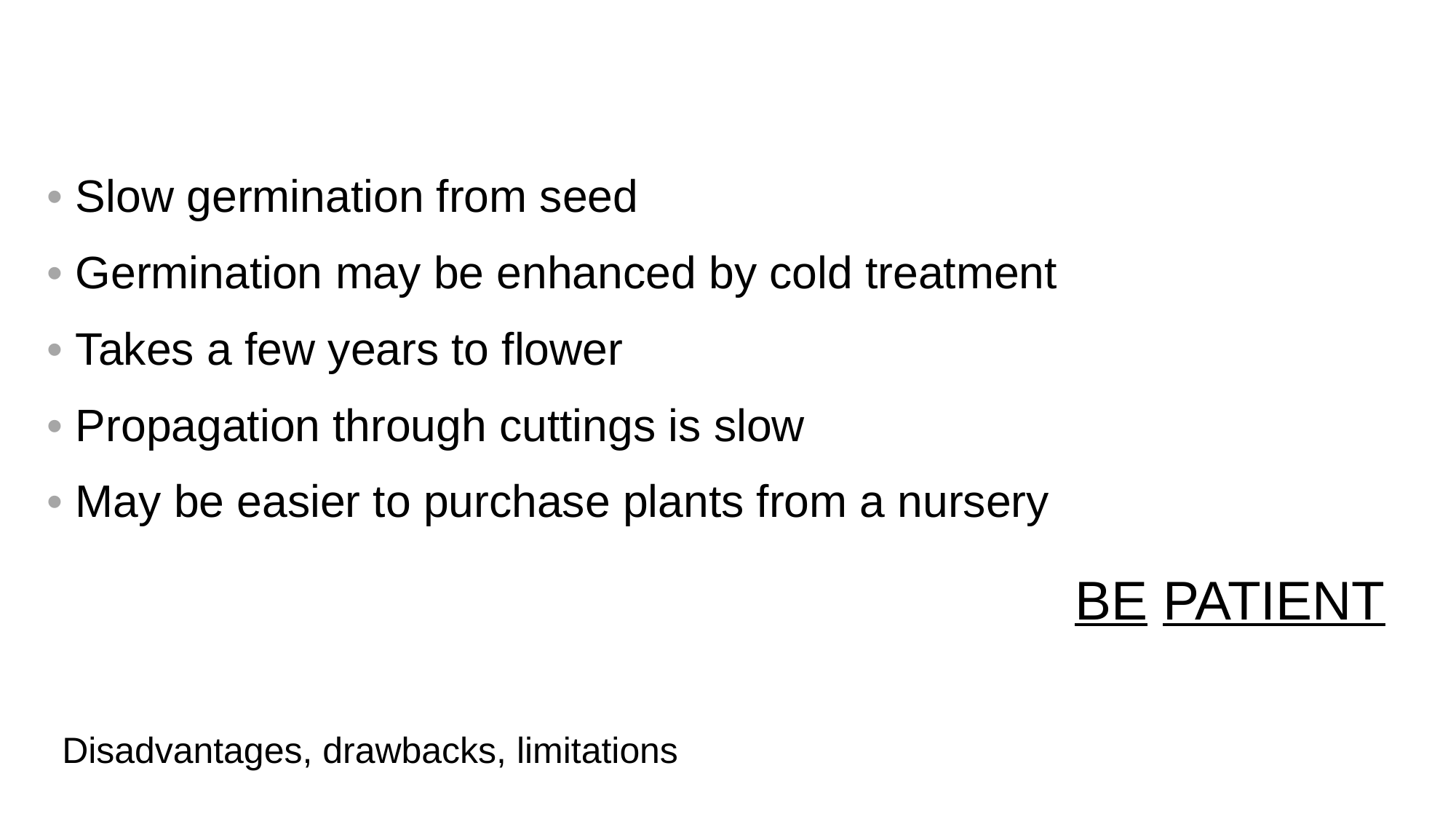

• Slow germination from seed

• Germination may be enhanced by cold treatment

• Takes a few years to flower

• Propagation through cuttings is slow

• May be easier to purchase plants from a nursery

BE PATIENT
Disadvantages, drawbacks, limitations